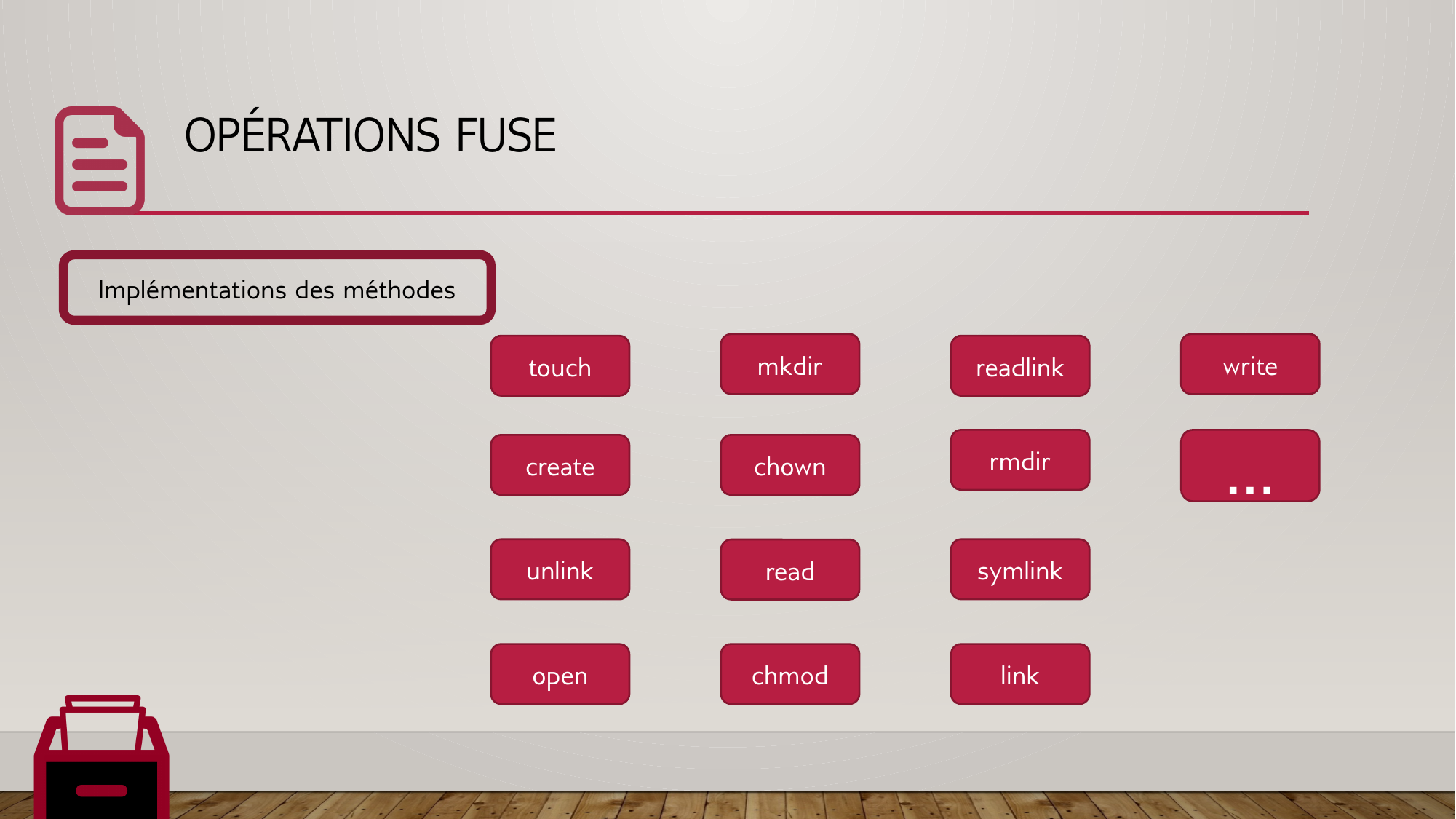

# Opérations fuse
Implémentations des méthodes
mkdir
write
touch
readlink
rmdir
…
create
chown
unlink
symlink
read
open
chmod
link